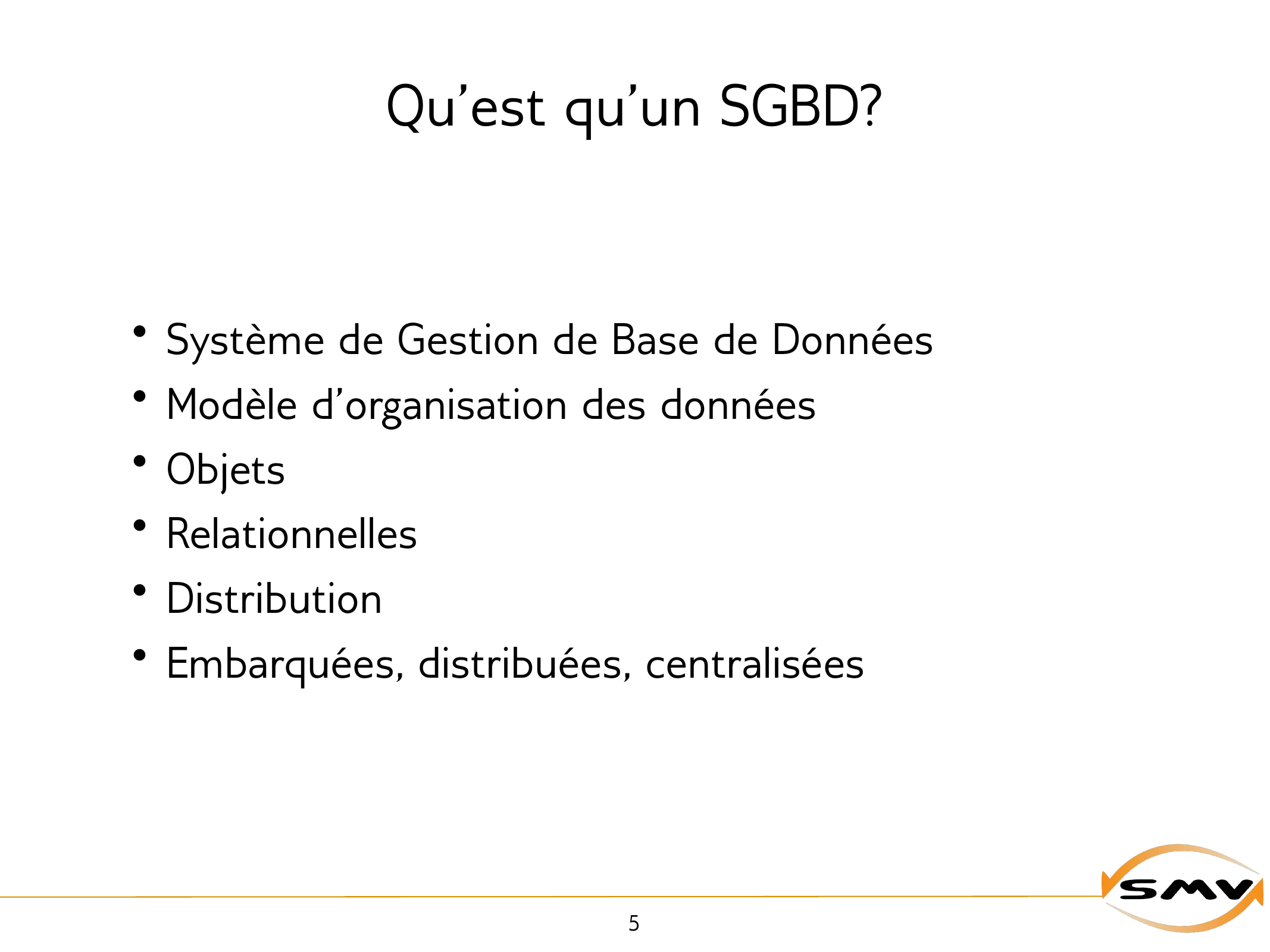

# Qu’est qu’un SGBD?
Système de Gestion de Base de Données
Modèle d’organisation des données
Objets
Relationnelles
Distribution
Embarquées, distribuées, centralisées
5